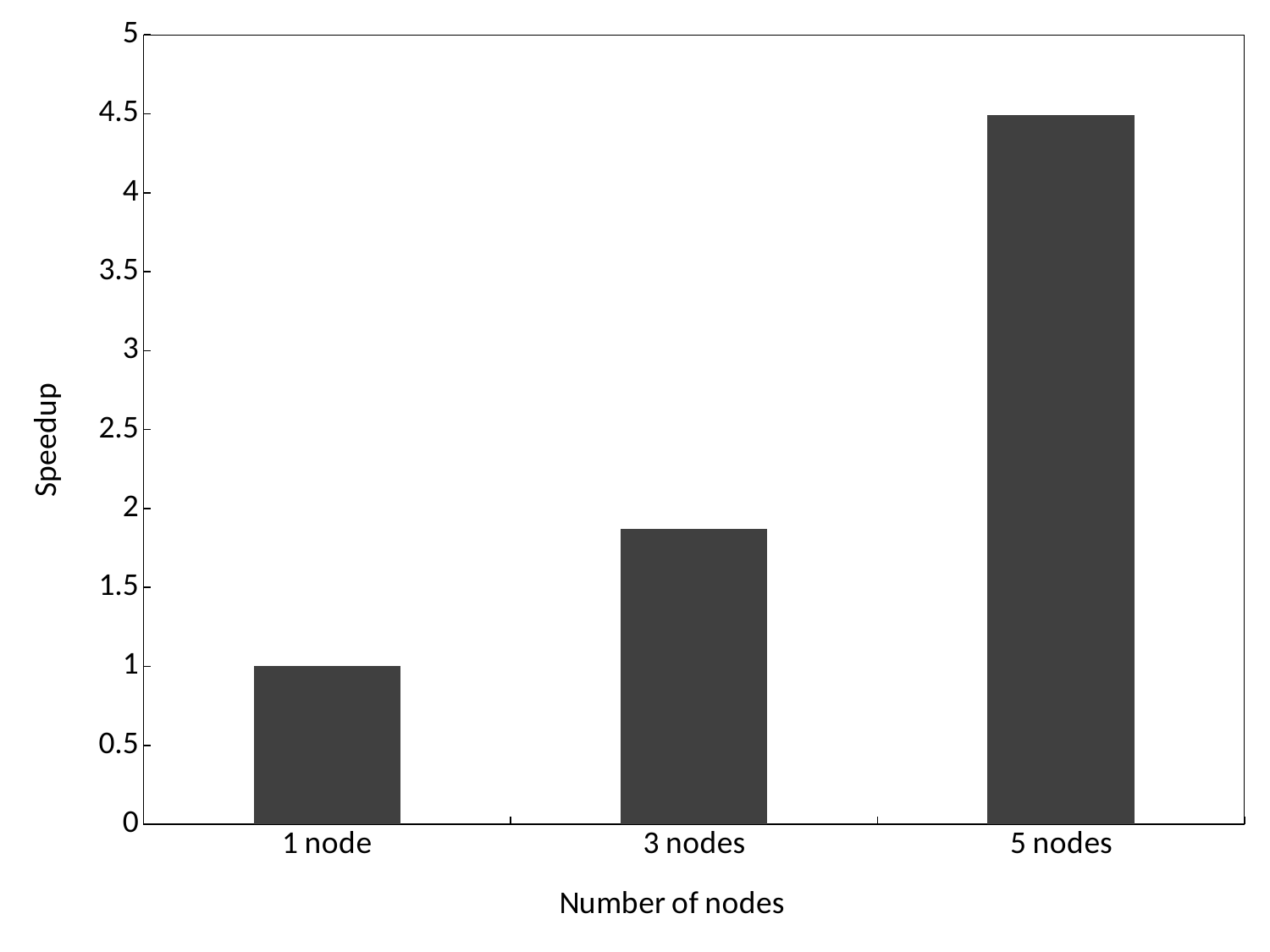

### Chart

| Category |  |
|---|---|
| 1 node | 1.0 |
| 3 nodes | 1.870517928286852 |
| 5 nodes | 4.489754098360656 |